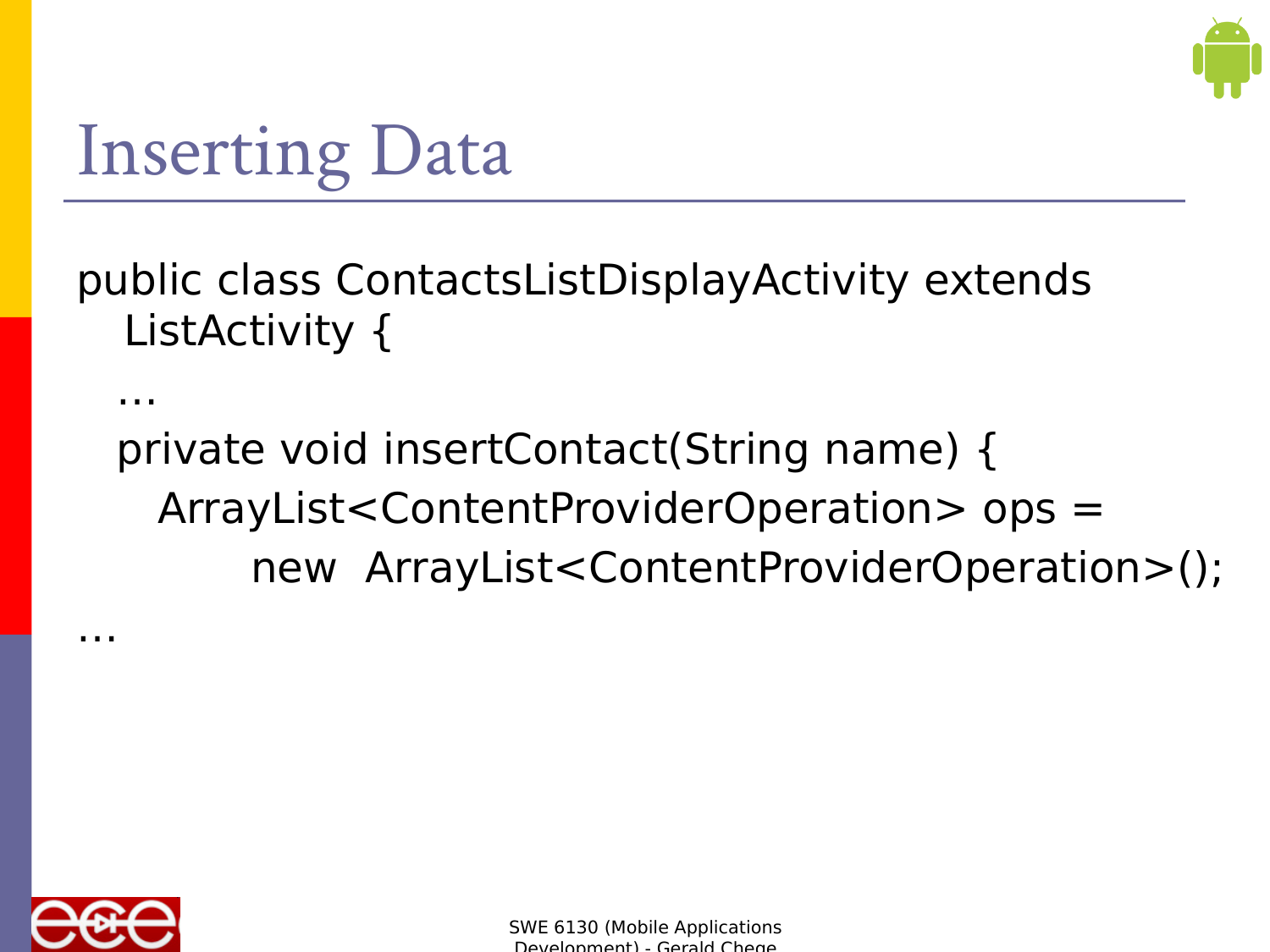

# Inserting Data
public class ContactsListDisplayActivity extends ListActivity {
   …
   private void insertContact(String name) {
      ArrayList<ContentProviderOperation> ops =
		new  ArrayList<ContentProviderOperation>();
…
SWE 6130 (Mobile Applications Development) - Gerald Chege